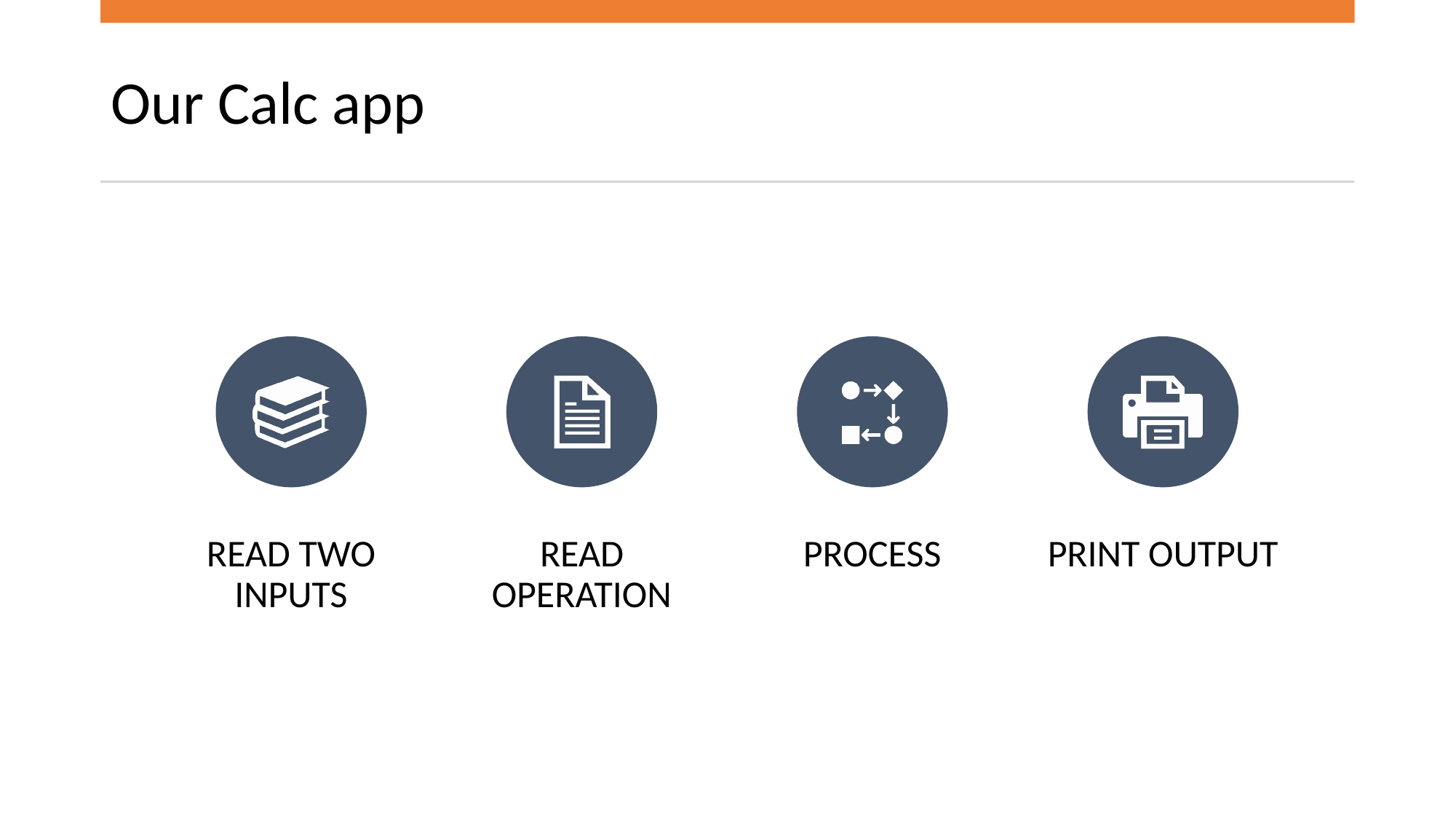

# Our Calc app

Read two inputs
Read operation
Process
Print output